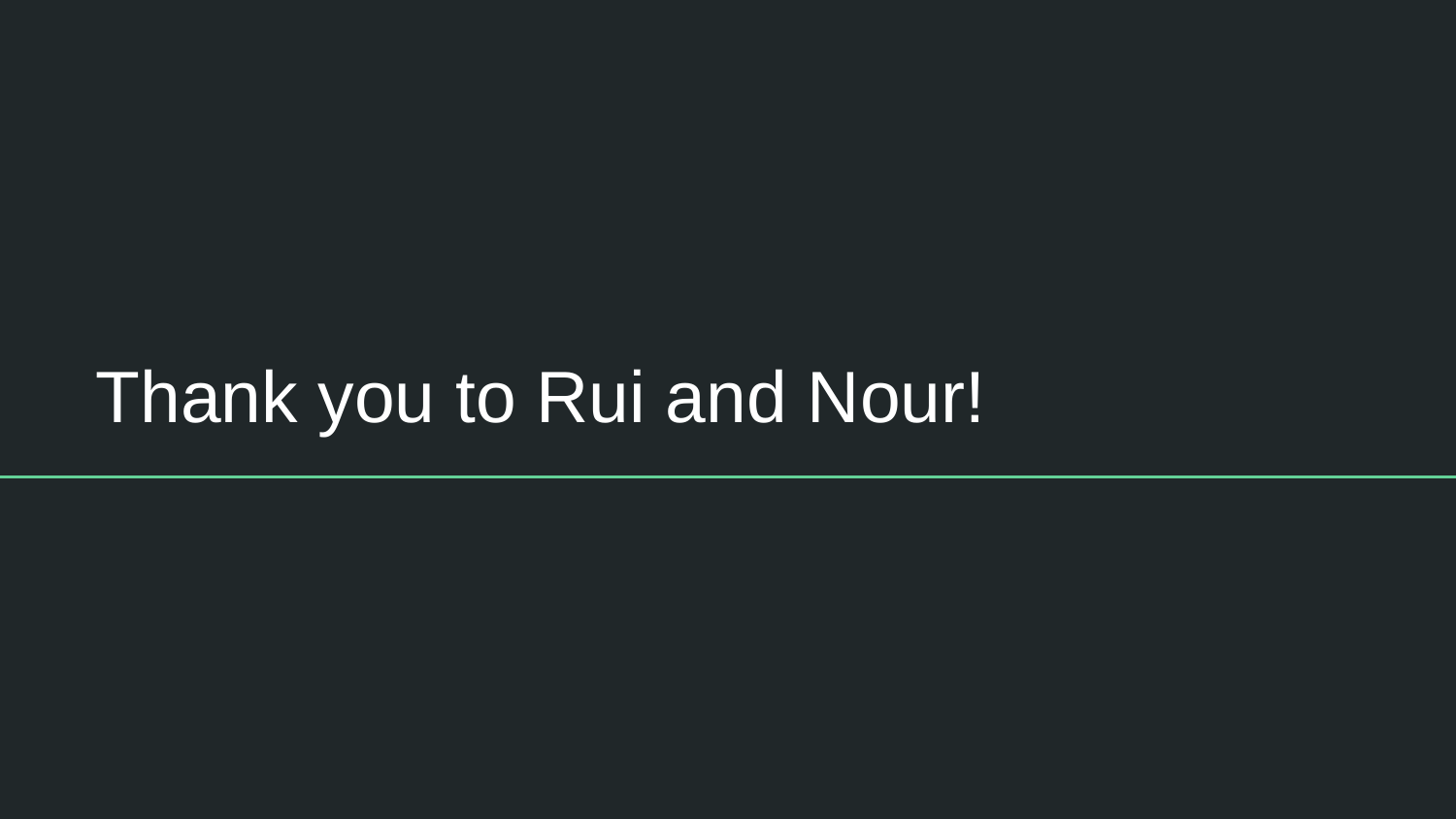

# Thank you to Rui and Nour!